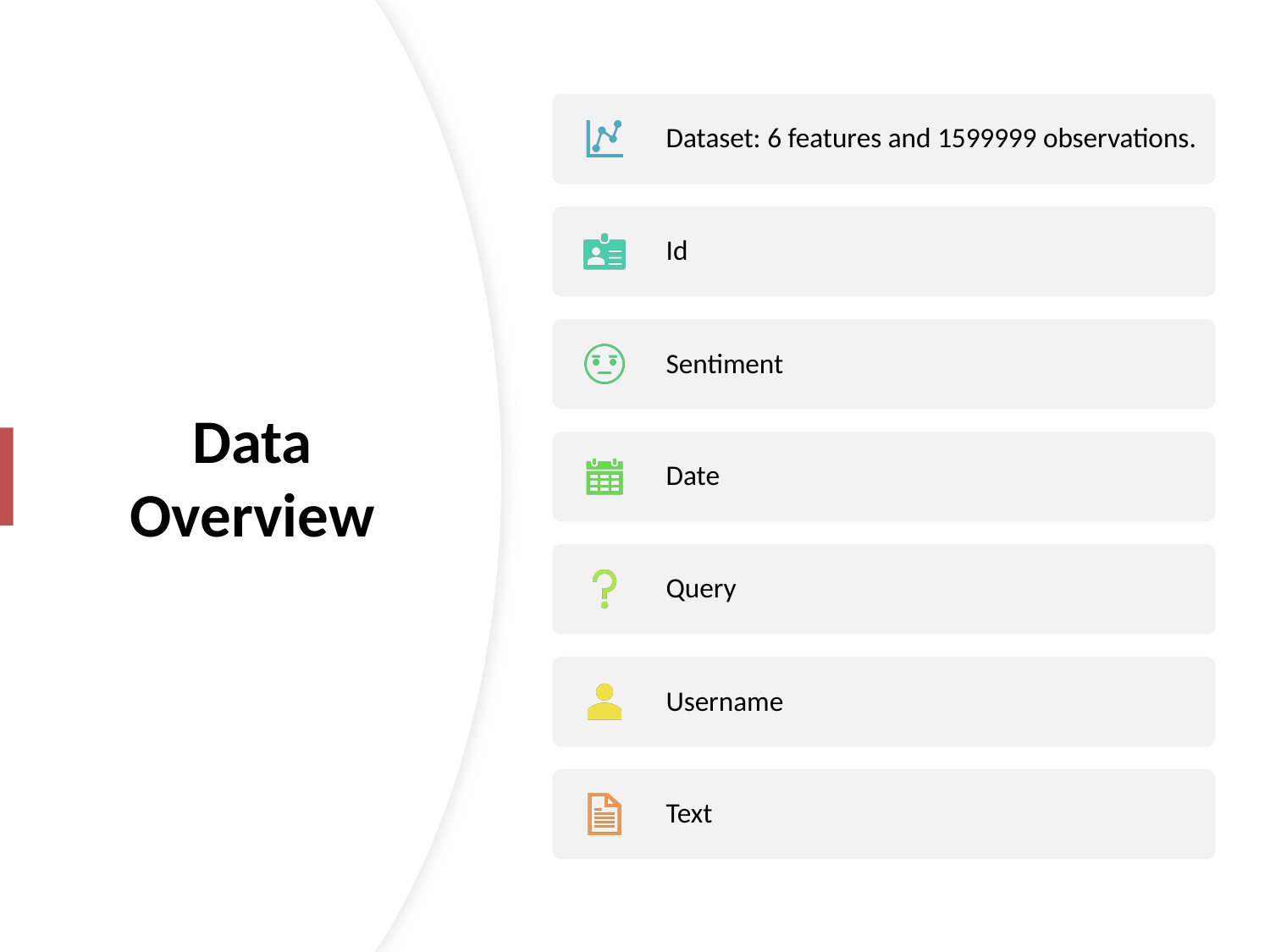

Dataset: 6 features and 1599999 observations.
Id
Sentiment
Date
Query
Username
Text
# Data Overview